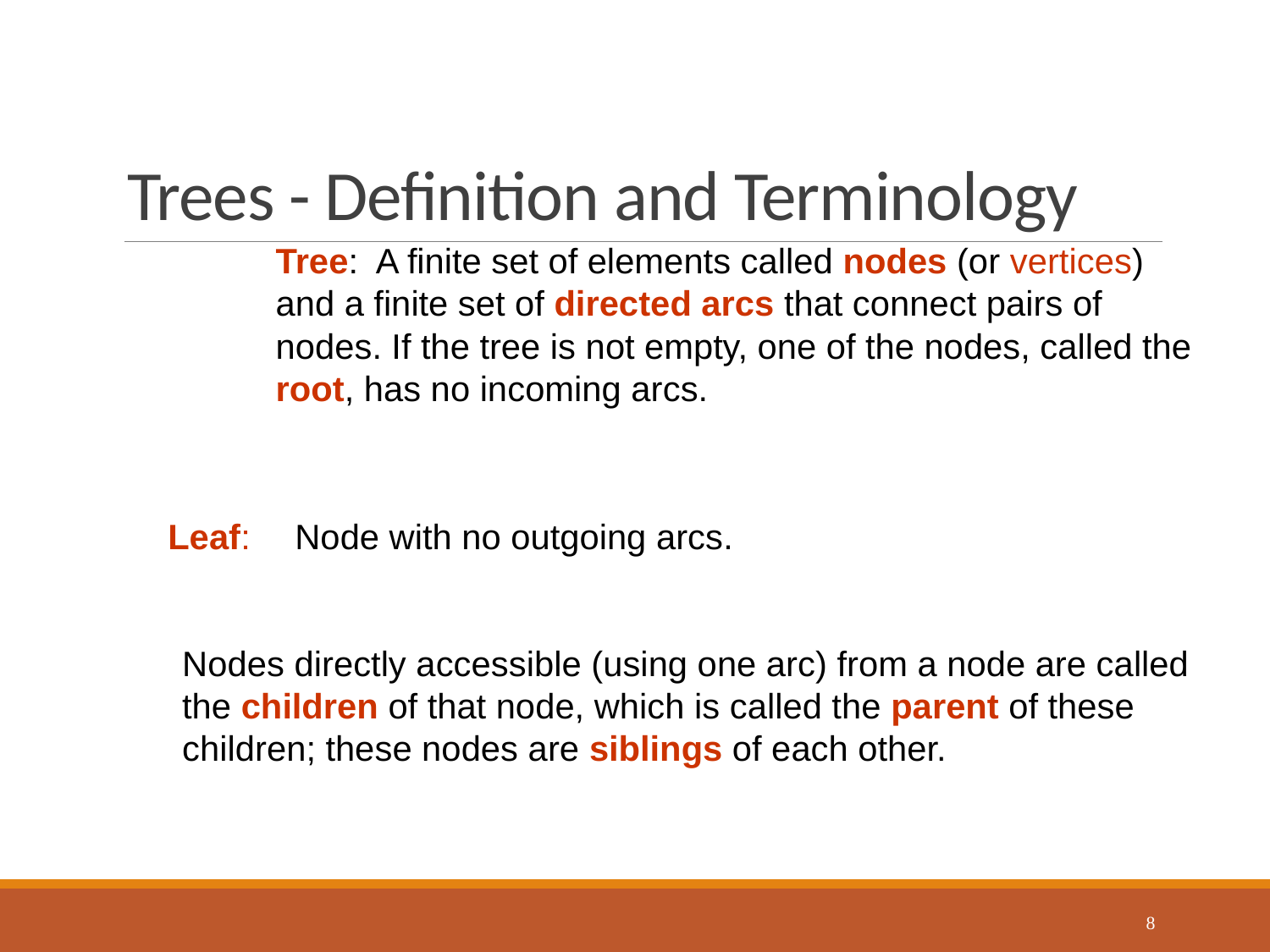

# Trees - Definition and Terminology
	Tree:  A finite set of elements called nodes (or vertices) and a finite set of directed arcs that connect pairs of nodes. If the tree is not empty, one of the nodes, called the root, has no incoming arcs.
Leaf:	Node with no outgoing arcs.
Nodes directly accessible (using one arc) from a node are called the children of that node, which is called the parent of these children; these nodes are siblings of each other.
8